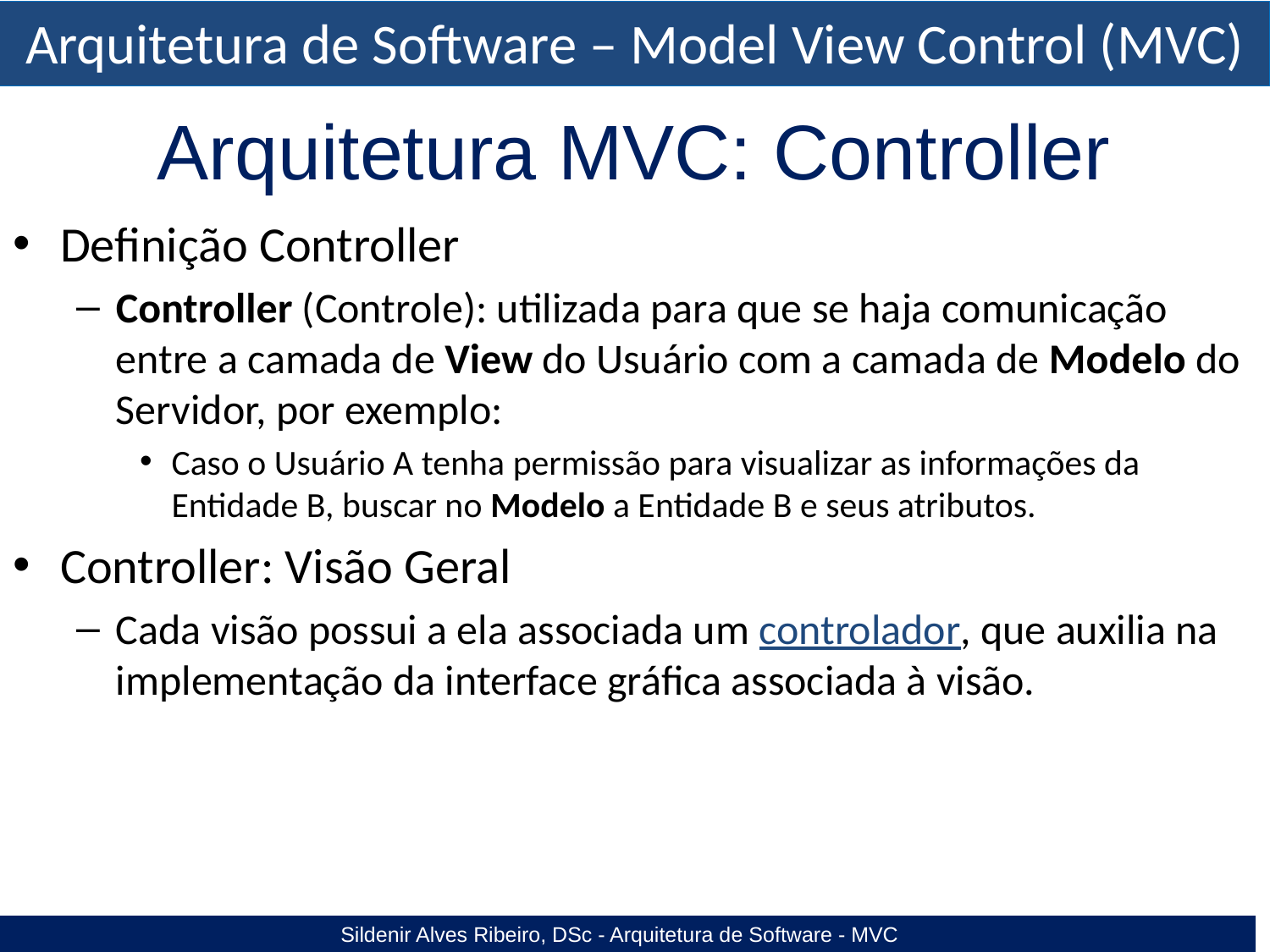

Arquitetura MVC: Controller
Definição Controller
Controller (Controle): utilizada para que se haja comunicação entre a camada de View do Usuário com a camada de Modelo do Servidor, por exemplo:
Caso o Usuário A tenha permissão para visualizar as informações da Entidade B, buscar no Modelo a Entidade B e seus atributos.
Controller: Visão Geral
Cada visão possui a ela associada um controlador, que auxilia na implementação da interface gráfica associada à visão.
Sildenir Alves Ribeiro, DSc - Arquitetura de Software - MVC